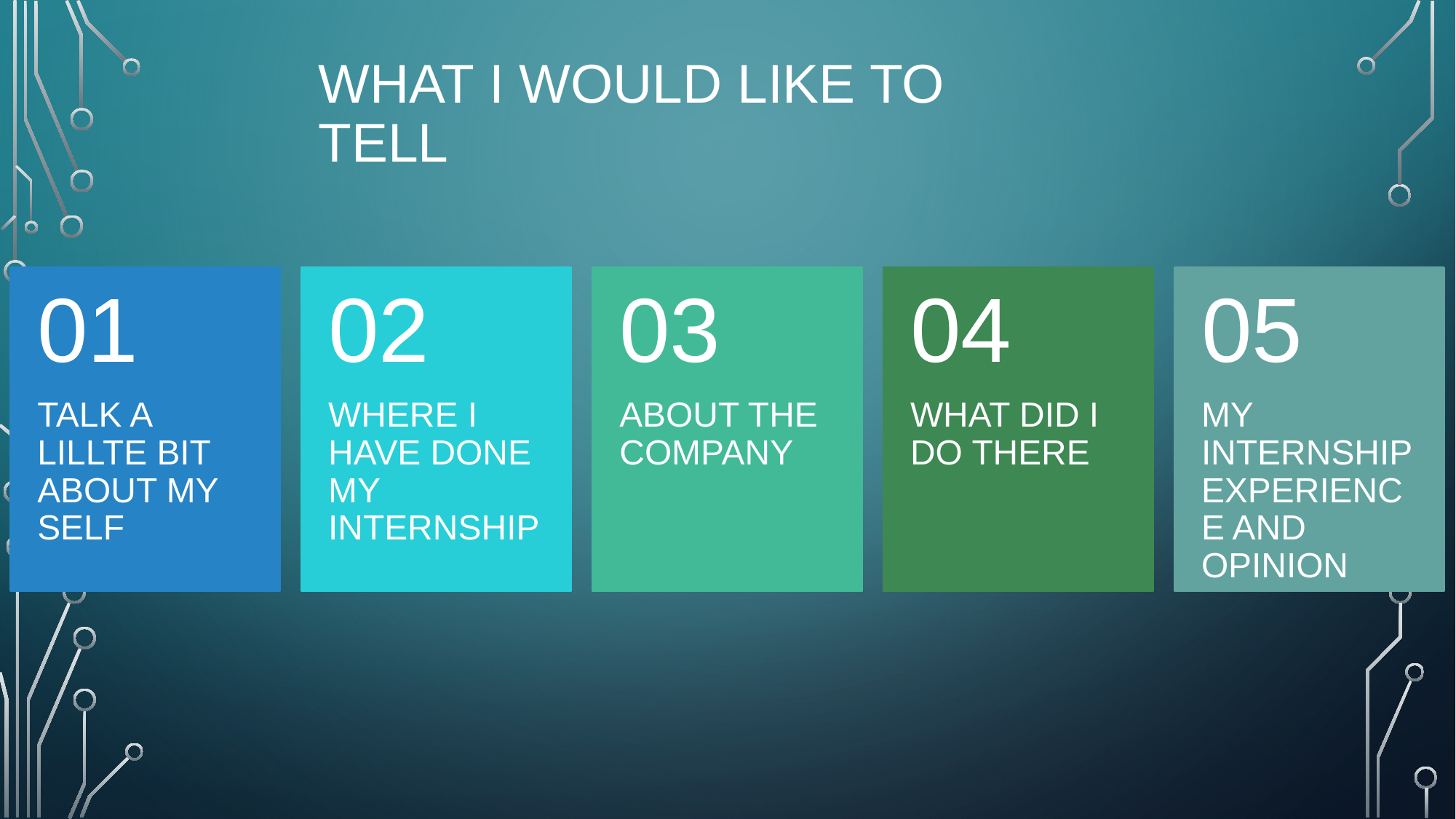

# What i would like to tell
Talk a lillte bit about my self
01
Where i have done my internship
02
About the company
03
What did i do there
04
My internship experience and opinion
05